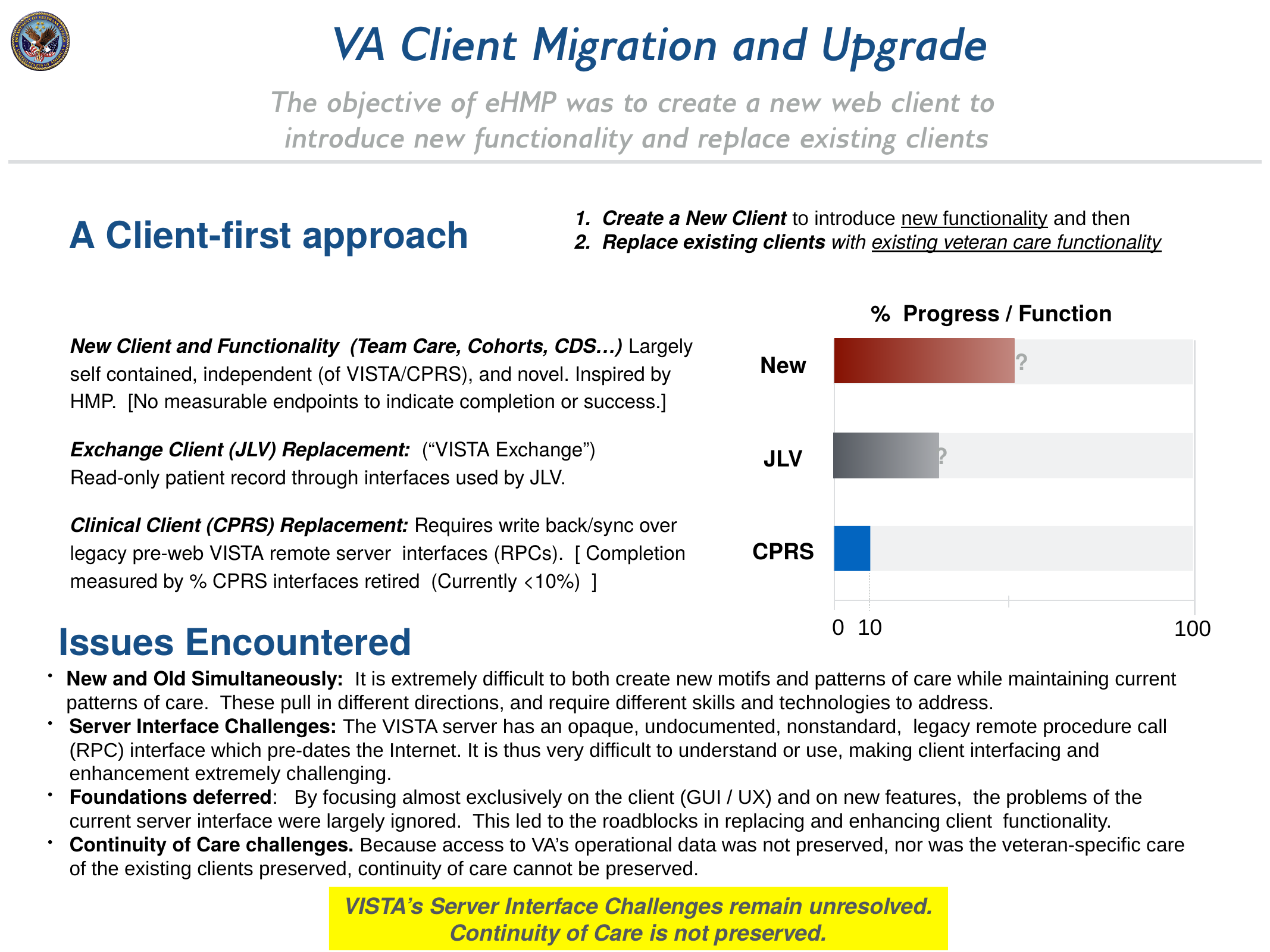

VA Client Migration and Upgrade
The objective of eHMP was to create a new web client to
introduce new functionality and replace existing clients

Create a New Client to introduce new functionality and then
Replace existing clients with existing veteran care functionality
A Client-first approach
%  Progress / Function
New Client and Functionality  (Team Care, Cohorts, CDS…) Largely self contained, independent (of VISTA/CPRS), and novel. Inspired by HMP.  [No measurable endpoints to indicate completion or success.]

New
?

Exchange Client (JLV) Replacement:  (“VISTA Exchange”) Read-only patient record through interfaces used by JLV.

JLV
?
Clinical Client (CPRS) Replacement: Requires write back/sync over legacy pre-web VISTA remote server  interfaces (RPCs).  [ Completion measured by % CPRS interfaces retired  (Currently <10%)  ]

CPRS

0
10
100
Issues Encountered

New and Old Simultaneously:  It is extremely difficult to both create new motifs and patterns of care while maintaining current patterns of care.  These pull in different directions, and require different skills and technologies to address.
Server Interface Challenges: The VISTA server has an opaque, undocumented, nonstandard,  legacy remote procedure call (RPC) interface which pre-dates the Internet. It is thus very difficult to understand or use, making client interfacing and enhancement extremely challenging.
Foundations deferred:   By focusing almost exclusively on the client (GUI / UX) and on new features,  the problems of the current server interface were largely ignored.  This led to the roadblocks in replacing and enhancing client  functionality.
Continuity of Care challenges. Because access to VA’s operational data was not preserved, nor was the veteran-specific care of the existing clients preserved, continuity of care cannot be preserved.
VISTA’s Server Interface Challenges remain unresolved.
Continuity of Care is not preserved.